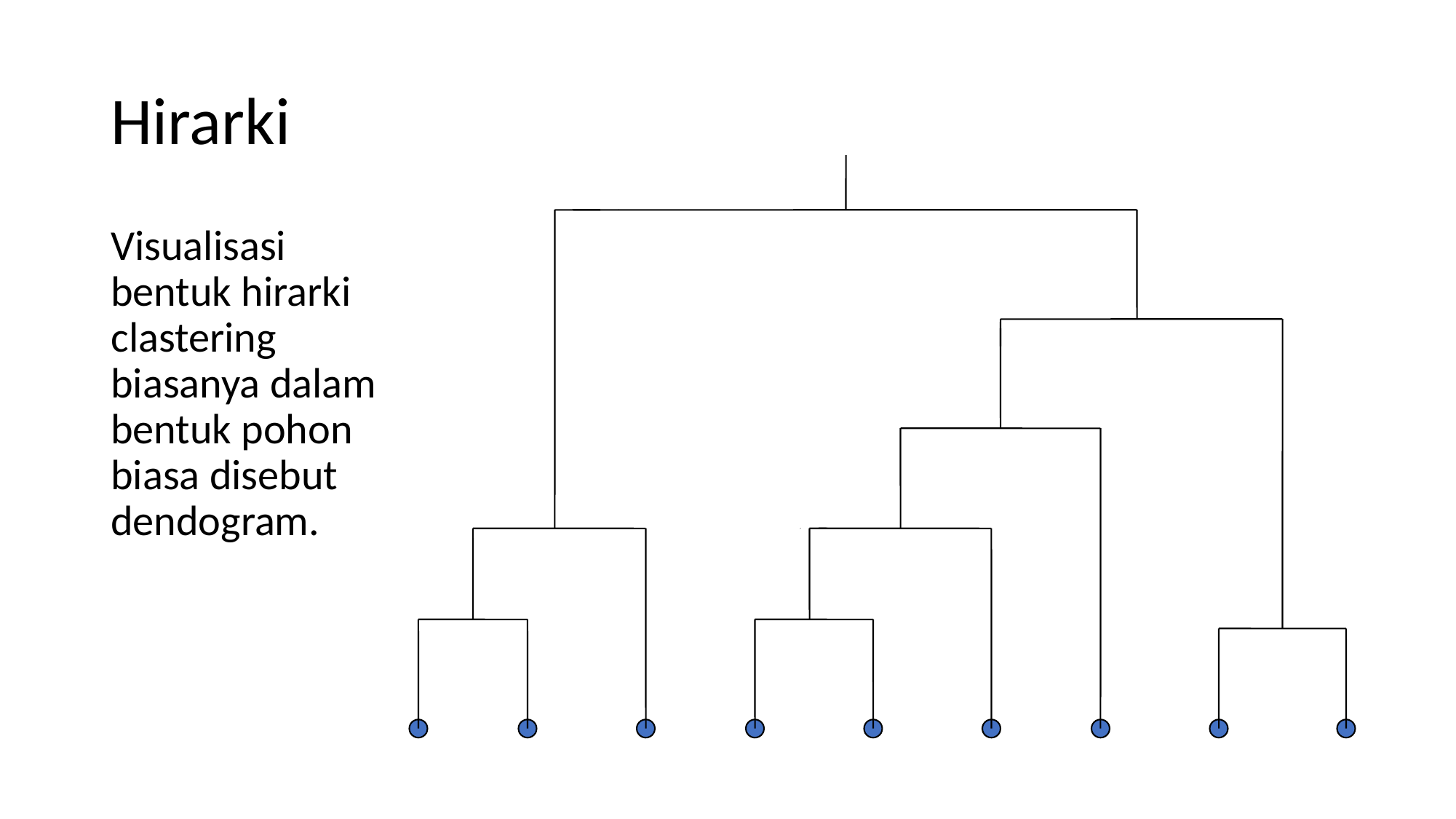

# Hirarki

Visualisasi bentuk hirarki clastering biasanya dalam bentuk pohon biasa disebut dendogram.